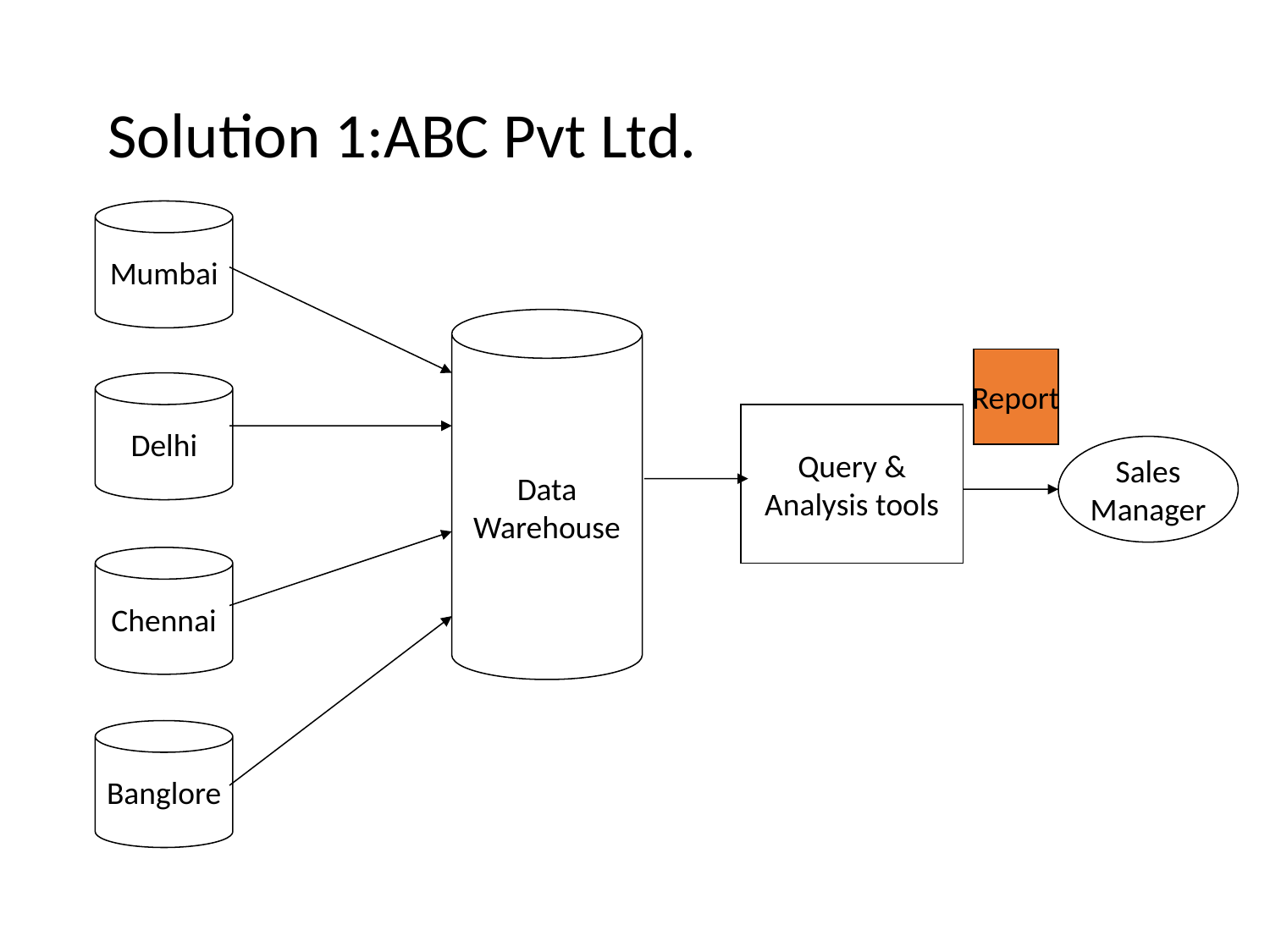

# Solution 1:ABC Pvt Ltd.
Mumbai

Data
Warehouse
Report
Delhi
Query &
Analysis tools

Sales
Manager

Chennai

Banglore